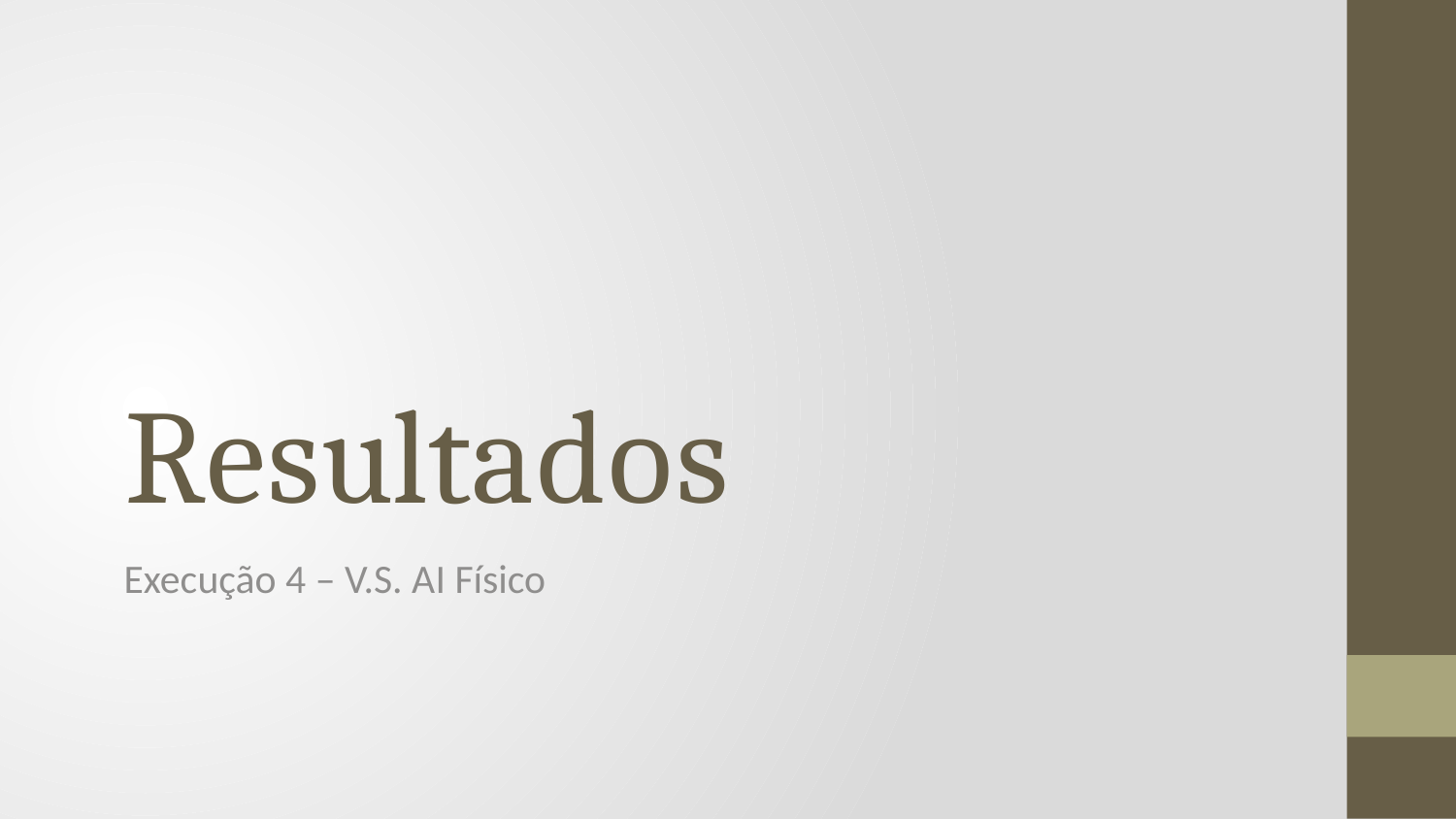

# Resultados
Execução 4 – V.S. AI Físico